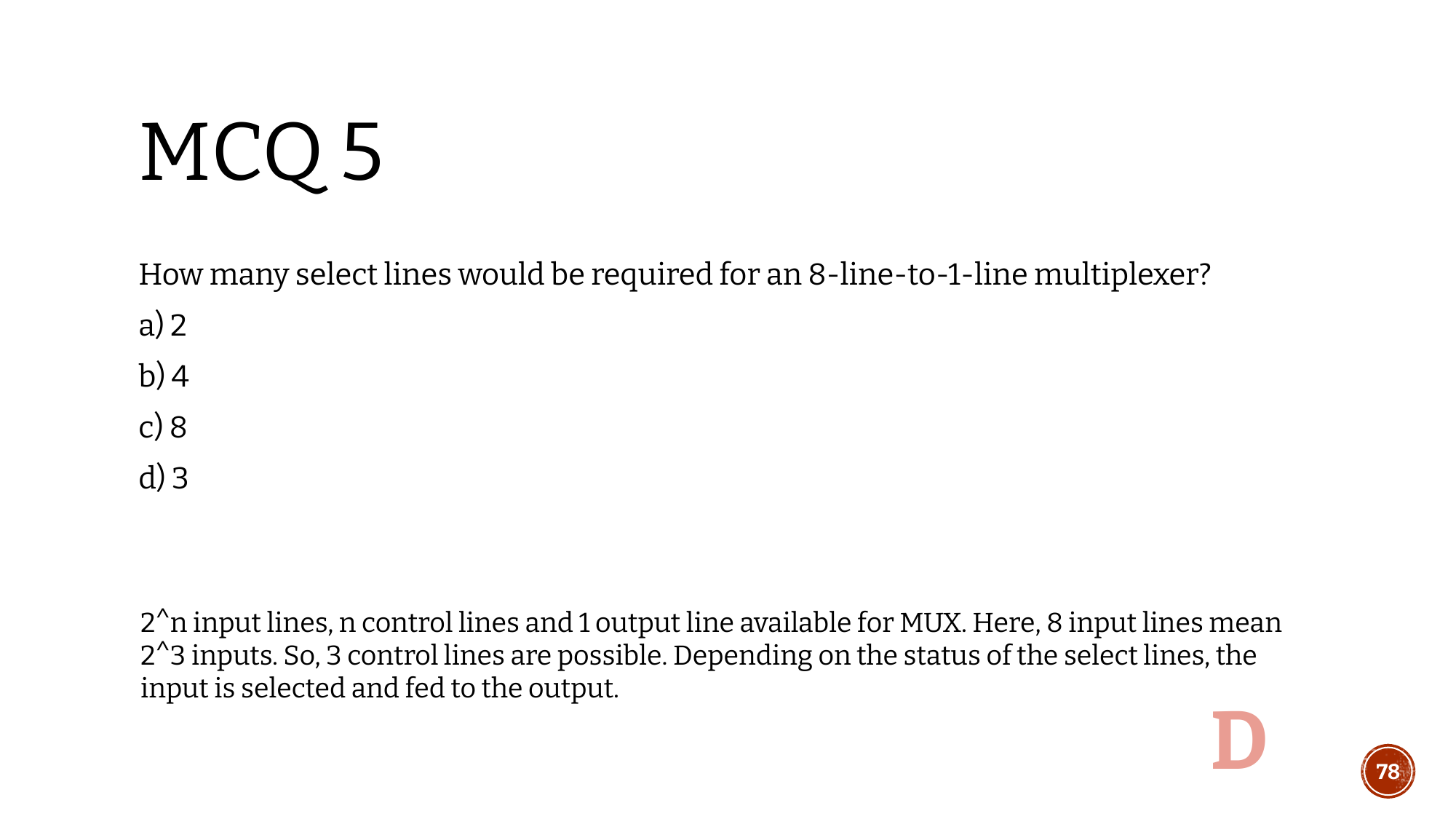

# MCQ 5
How many select lines would be required for an 8-line-to-1-line multiplexer?
a) 2
b) 4
c) 8
d) 3
2^n input lines, n control lines and 1 output line available for MUX. Here, 8 input lines mean 2^3 inputs. So, 3 control lines are possible. Depending on the status of the select lines, the input is selected and fed to the output.
D
78